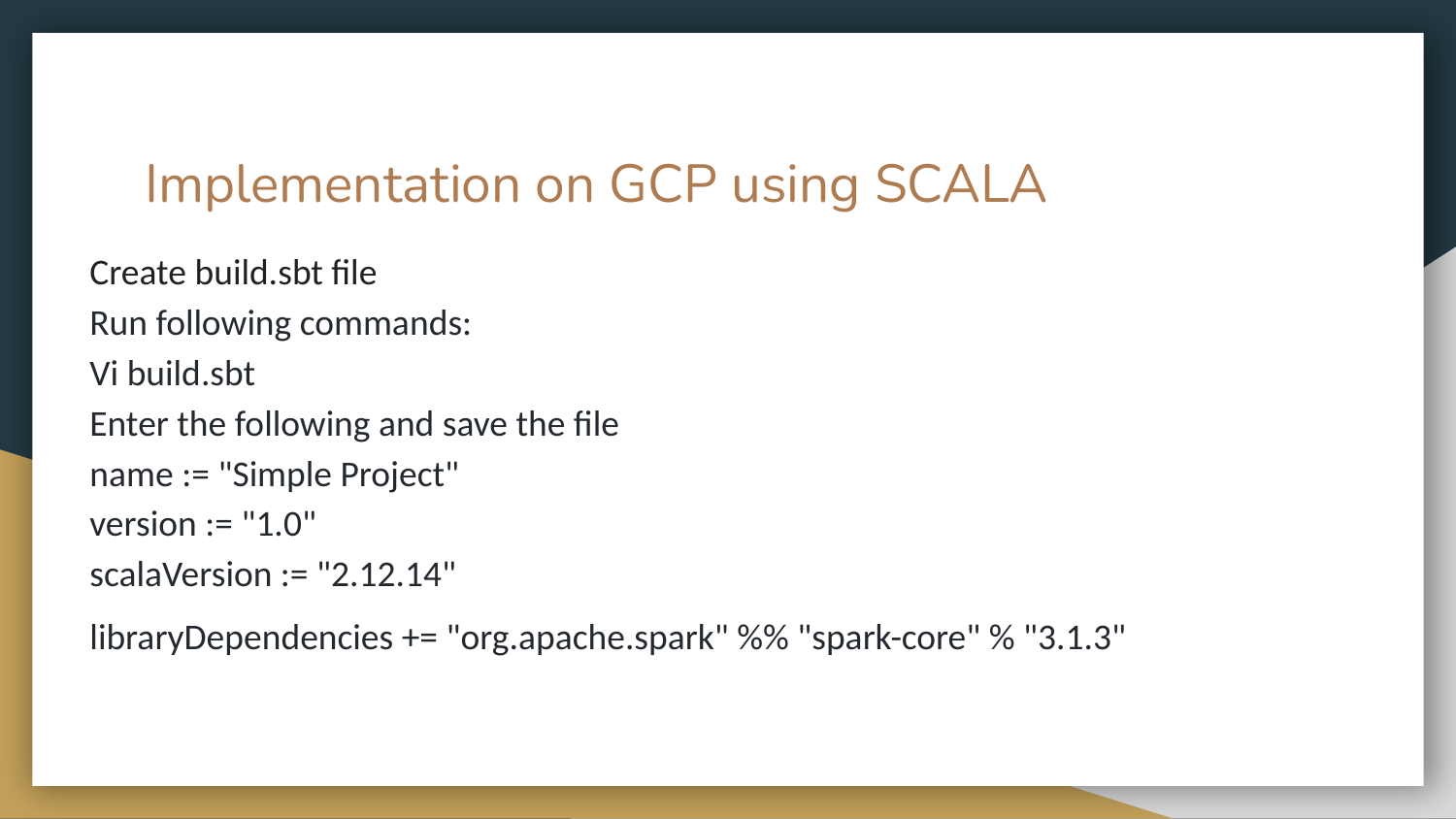

# Implementation on GCP using SCALA
Create build.sbt file
Run following commands:
Vi build.sbt
Enter the following and save the file
name := "Simple Project"
version := "1.0"
scalaVersion := "2.12.14"
libraryDependencies += "org.apache.spark" %% "spark-core" % "3.1.3"